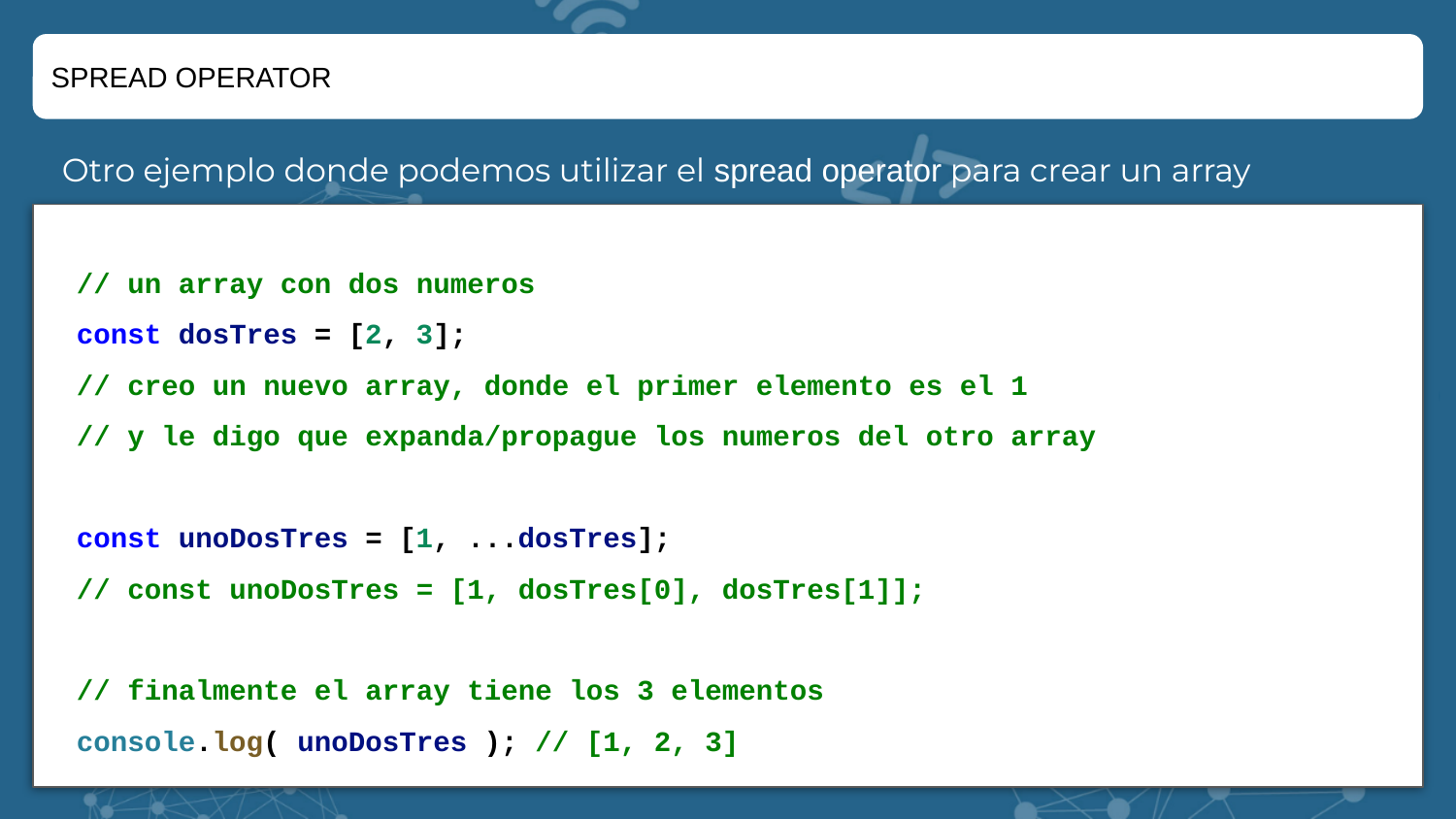

SPREAD OPERATOR
Otro ejemplo donde podemos utilizar el spread operator para crear un array
// un array con dos numeros
const dosTres = [2, 3];
// creo un nuevo array, donde el primer elemento es el 1
// y le digo que expanda/propague los numeros del otro array

const unoDosTres = [1, ...dosTres];
// const unoDosTres = [1, dosTres[0], dosTres[1]];

// finalmente el array tiene los 3 elementos
console.log( unoDosTres ); // [1, 2, 3]